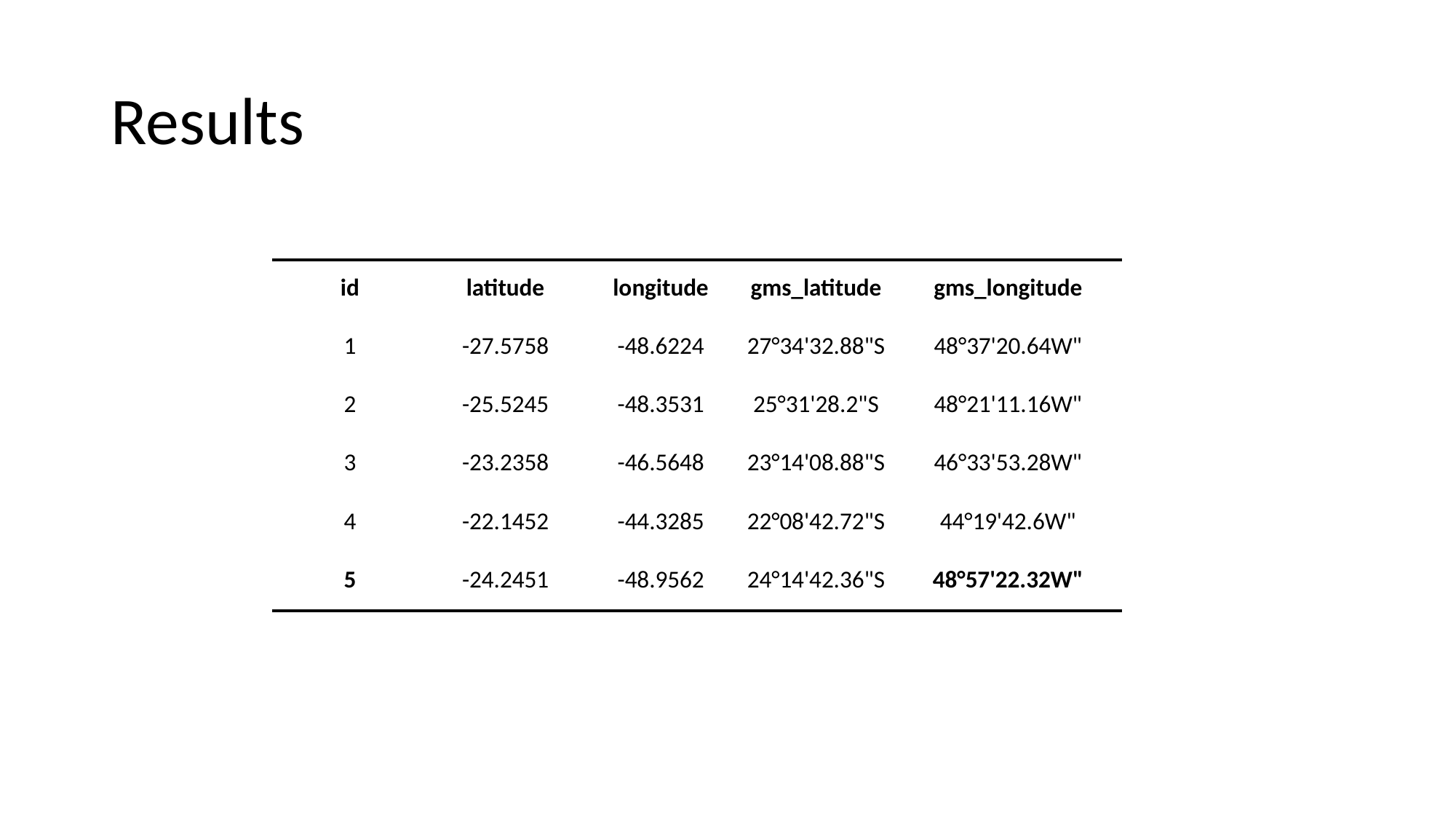

# Results
| id | latitude | longitude | gms\_latitude | gms\_longitude |
| --- | --- | --- | --- | --- |
| 1 | -27.5758 | -48.6224 | 27°34'32.88"S | 48°37'20.64W" |
| 2 | -25.5245 | -48.3531 | 25°31'28.2"S | 48°21'11.16W" |
| 3 | -23.2358 | -46.5648 | 23°14'08.88"S | 46°33'53.28W" |
| 4 | -22.1452 | -44.3285 | 22°08'42.72"S | 44°19'42.6W" |
| 5 | -24.2451 | -48.9562 | 24°14'42.36"S | 48°57'22.32W" |